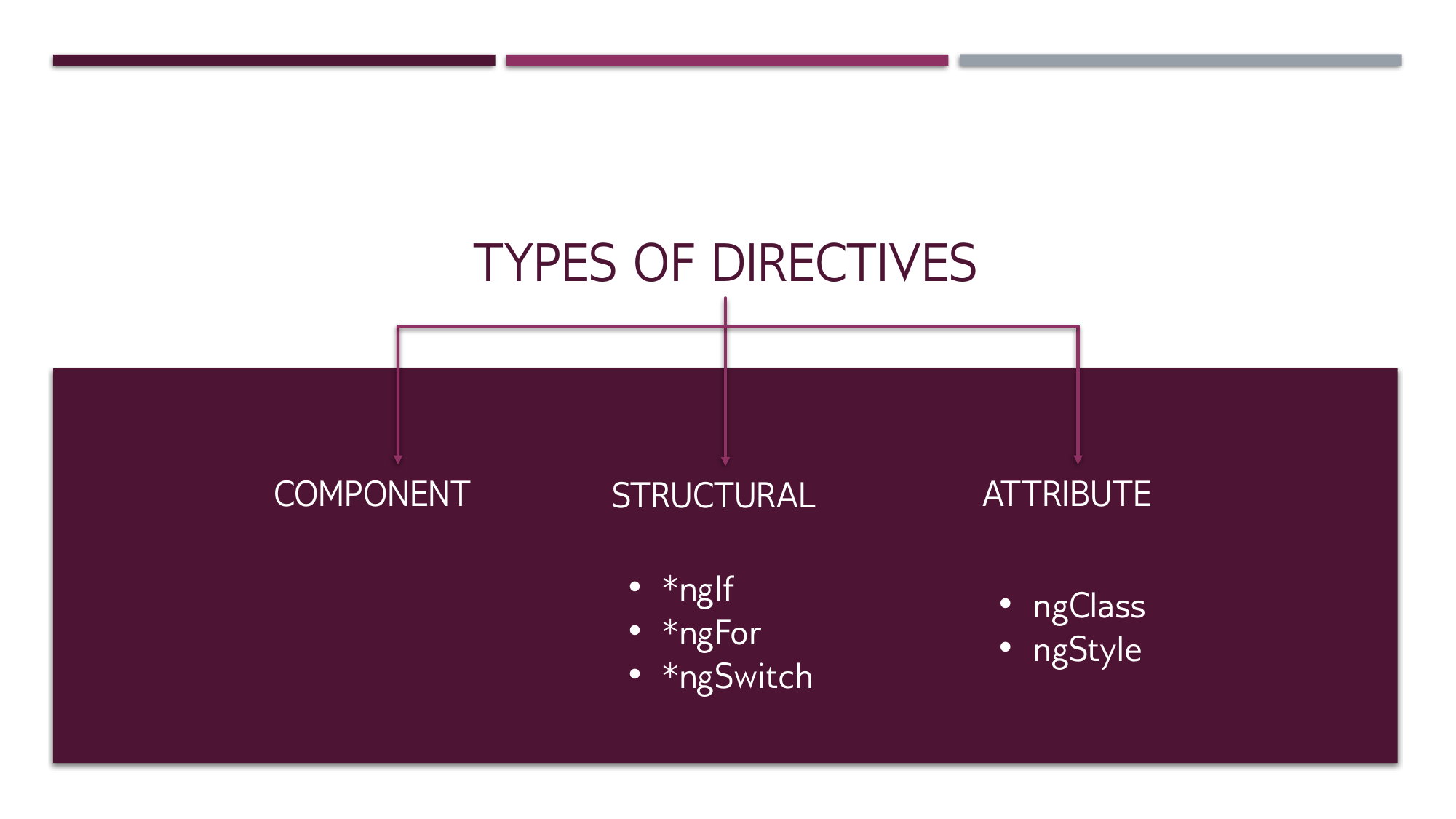

# Types of directives
COMPONENT

ATTRIBUTE
STRUCTURAL
*ngIf
*ngFor
*ngSwitch
ngClass
ngStyle